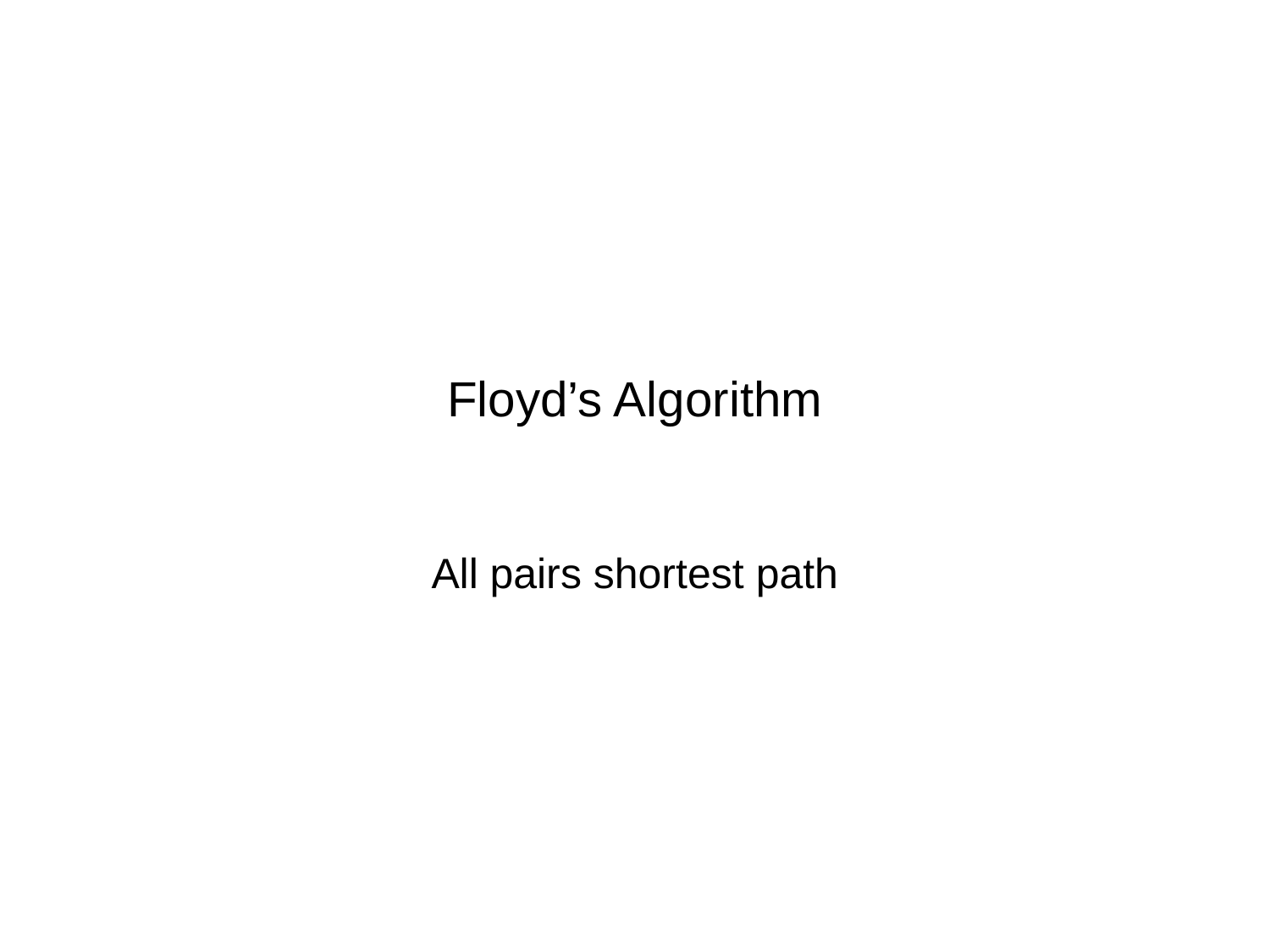

# Floyd’s Algorithm
All pairs shortest path